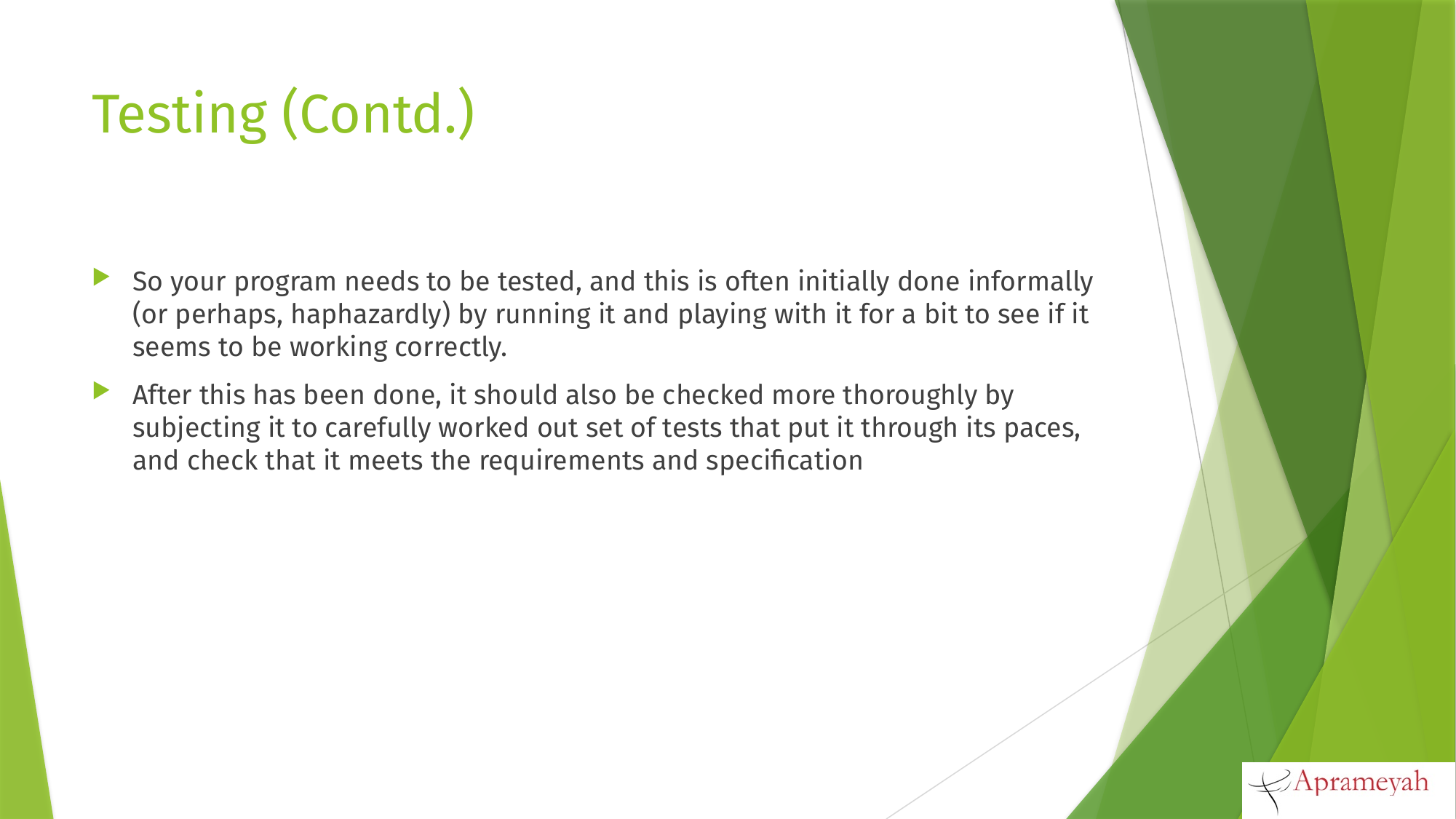

# Testing (Contd.)
So your program needs to be tested, and this is often initially done informally (or perhaps, haphazardly) by running it and playing with it for a bit to see if it seems to be working correctly.
After this has been done, it should also be checked more thoroughly by subjecting it to carefully worked out set of tests that put it through its paces, and check that it meets the requirements and specification